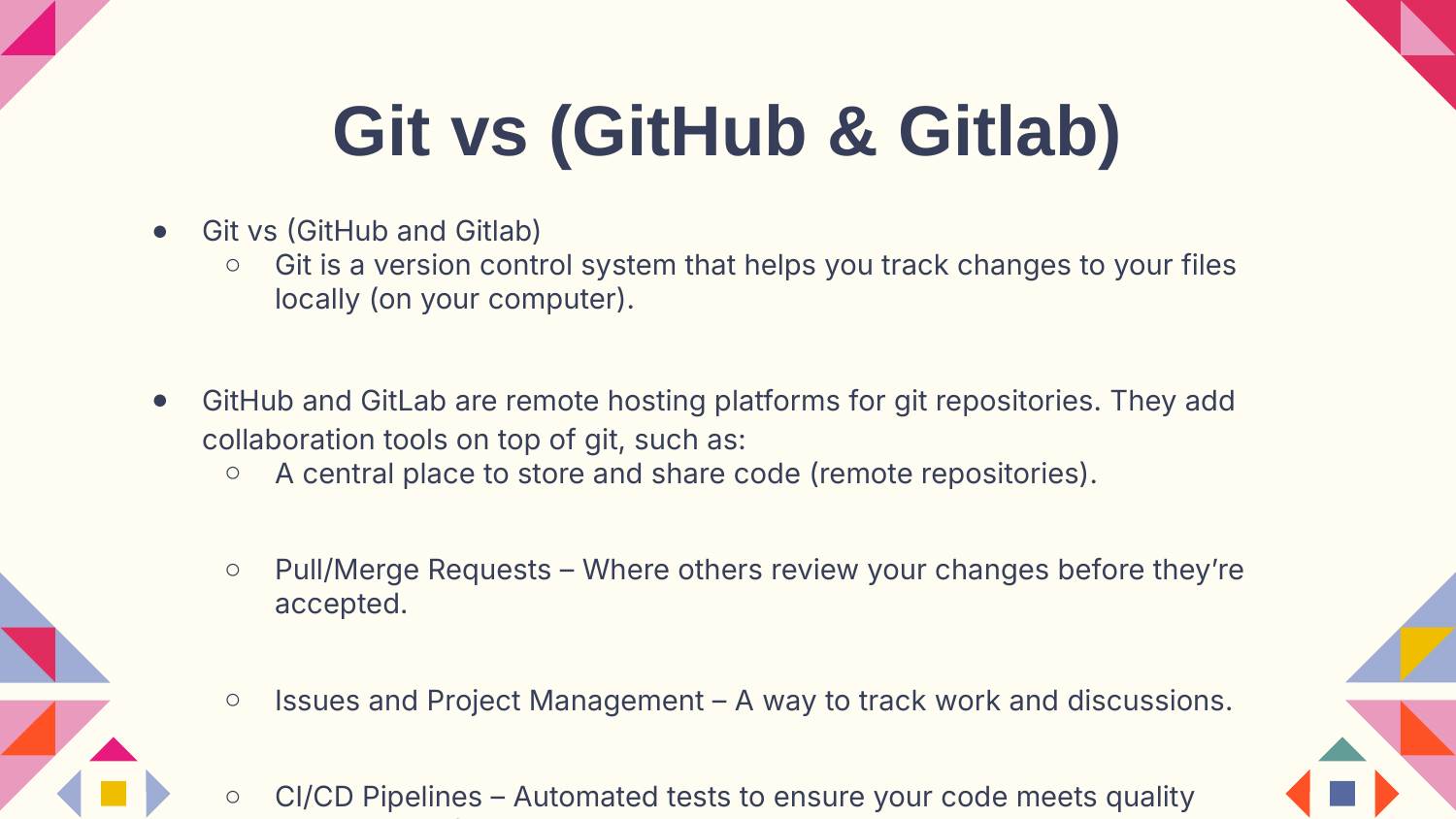

# Git vs (GitHub & Gitlab)
Git vs (GitHub and Gitlab)
Git is a version control system that helps you track changes to your files locally (on your computer).

GitHub and GitLab are remote hosting platforms for git repositories. They add collaboration tools on top of git, such as:
A central place to store and share code (remote repositories).

Pull/Merge Requests – Where others review your changes before they’re accepted.

Issues and Project Management – A way to track work and discussions.

CI/CD Pipelines – Automated tests to ensure your code meets quality standards before being served.